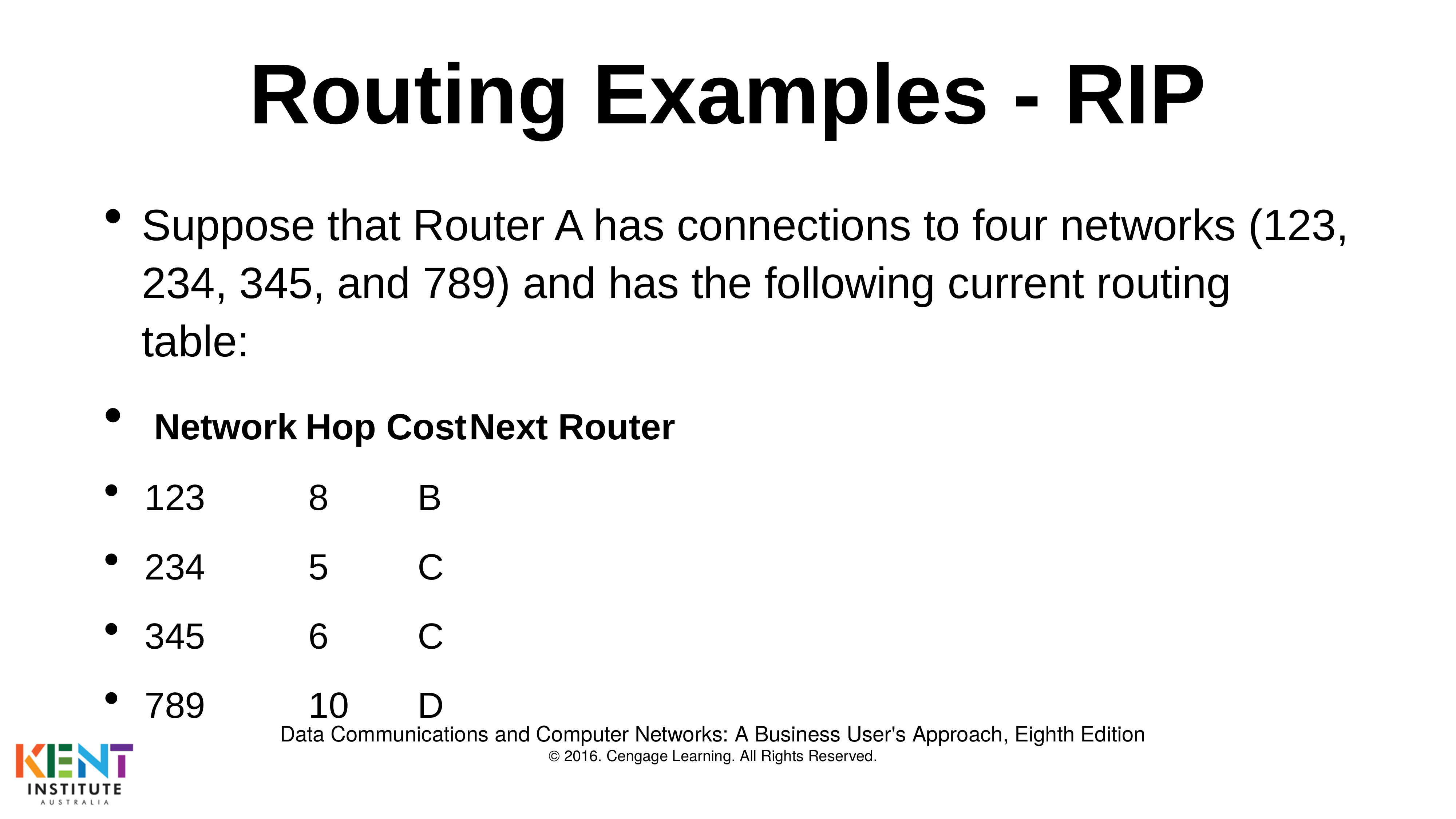

# Routing Examples - RIP
Suppose that Router A has connections to four networks (123, 234, 345, and 789) and has the following current routing table:
 Network	Hop Cost	Next Router
123		8		B
234		5		C
345		6		C
789		10		D
Data Communications and Computer Networks: A Business User's Approach, Eighth Edition
© 2016. Cengage Learning. All Rights Reserved.